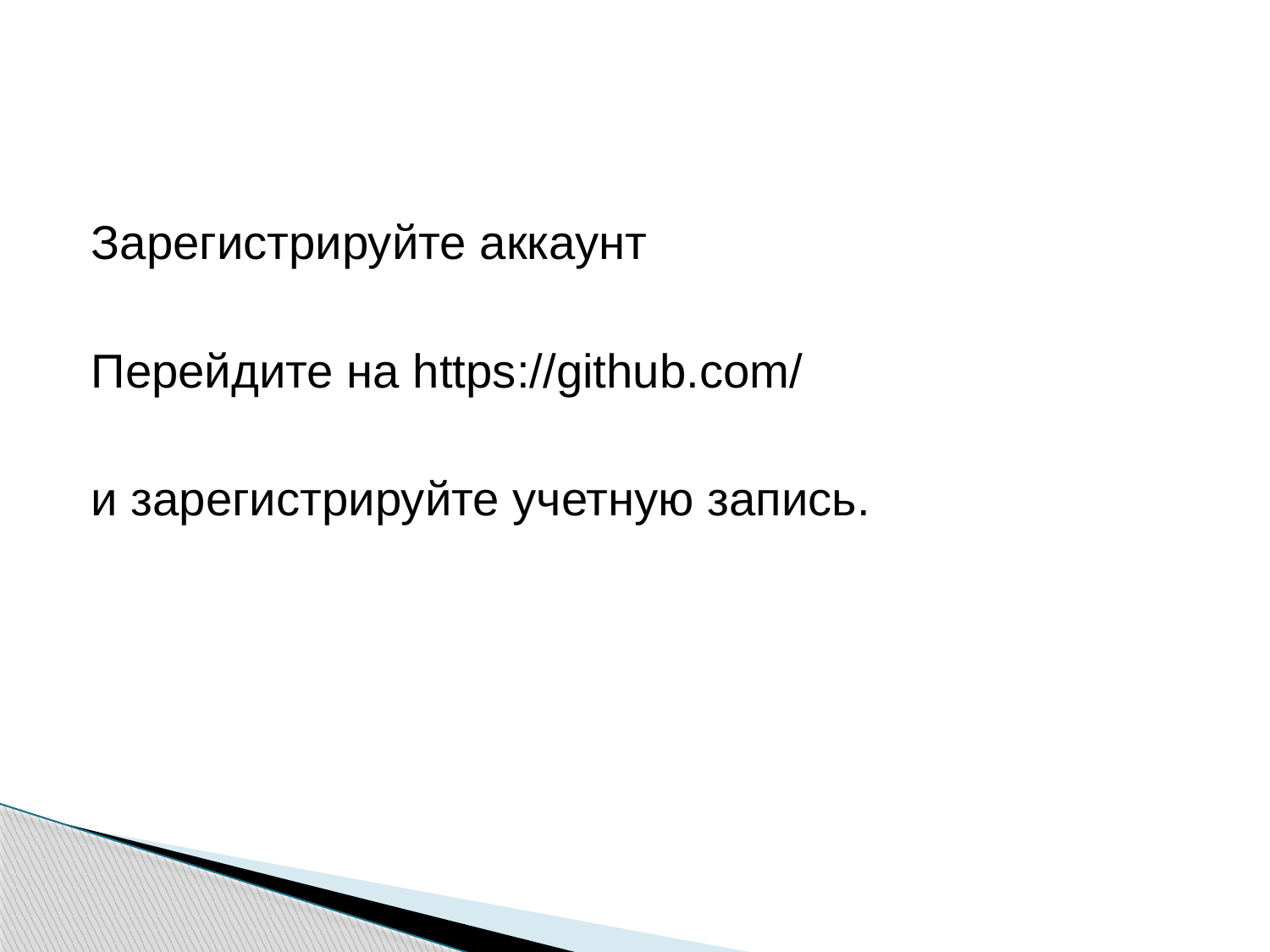

#
Зарегистрируйте аккаунт

Перейдите на https://github.com/

и зарегистрируйте учетную запись.